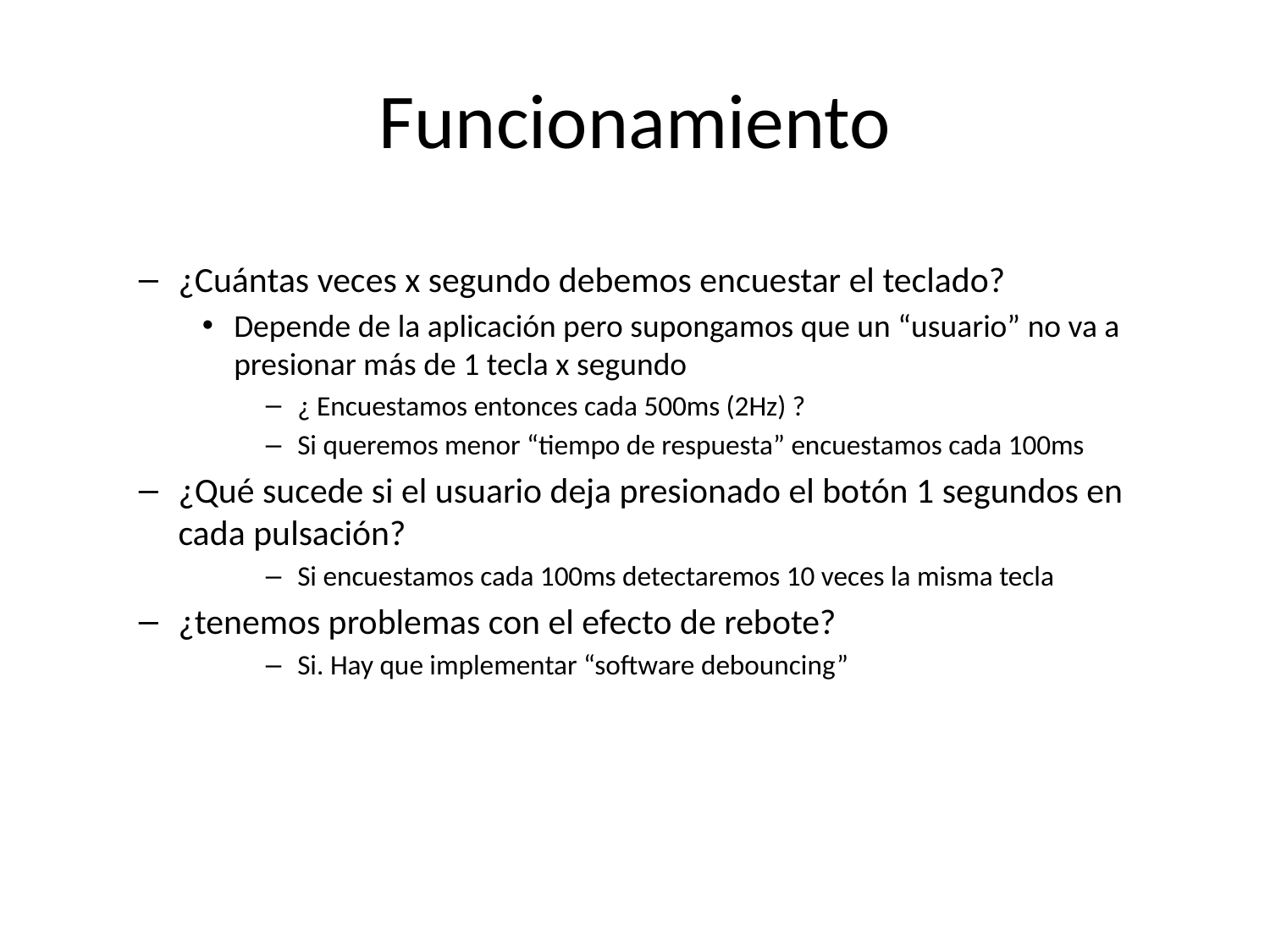

# Funcionamiento

¿Cuántas veces x segundo debemos encuestar el teclado?
Depende de la aplicación pero supongamos que un “usuario” no va a presionar más de 1 tecla x segundo
¿ Encuestamos entonces cada 500ms (2Hz) ?
Si queremos menor “tiempo de respuesta” encuestamos cada 100ms
¿Qué sucede si el usuario deja presionado el botón 1 segundos en cada pulsación?
Si encuestamos cada 100ms detectaremos 10 veces la misma tecla
¿tenemos problemas con el efecto de rebote?
Si. Hay que implementar “software debouncing”